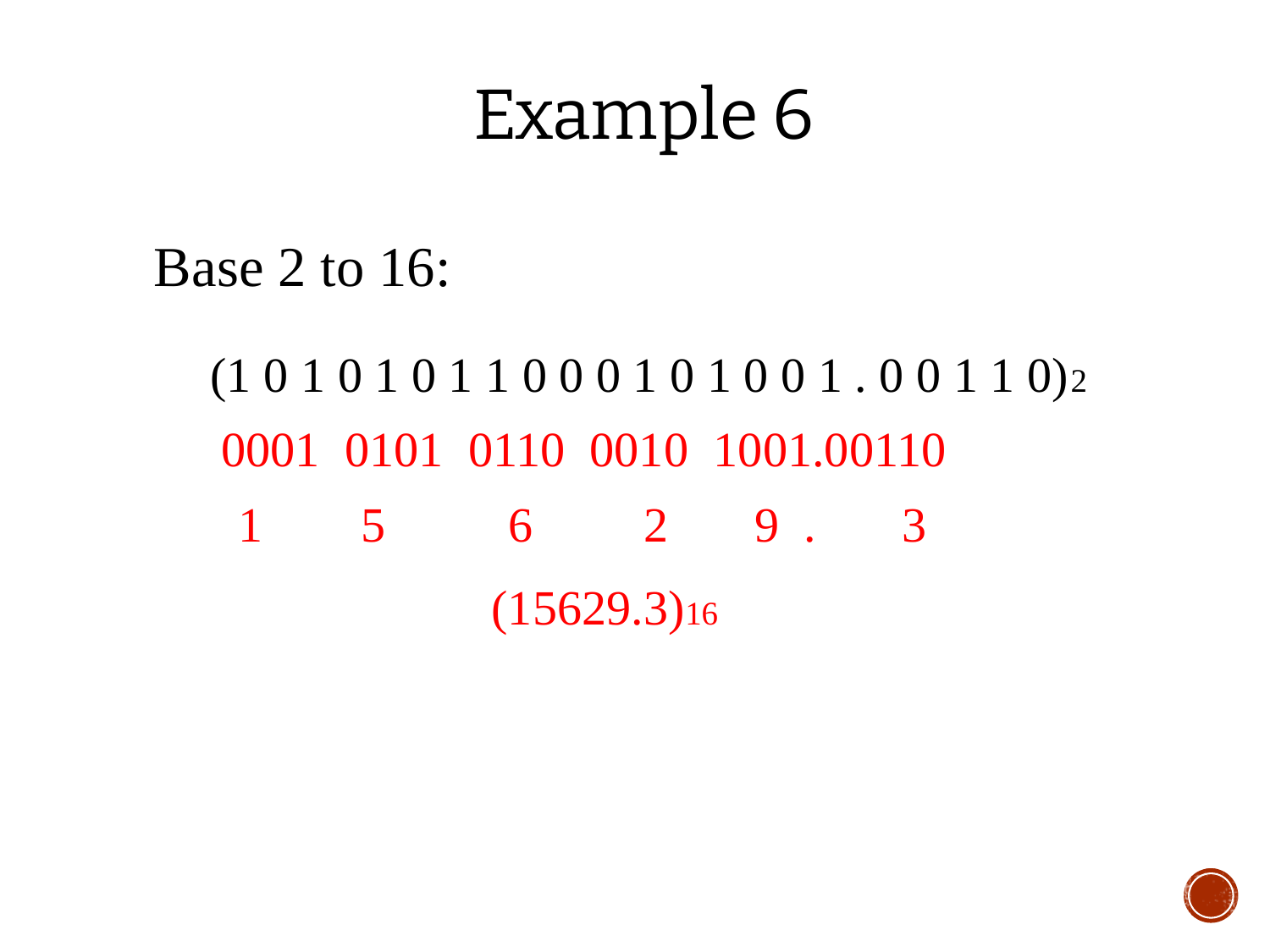

Example 6
Base 2 to 16:
(1 0 1 0 1 0 1 1 0 0 0 1 0 1 0 0 1 . 0 0 1 1 0)2
0001  0101  0110  0010  1001.00110
1        5          6         2       9  .       3
(15629.3)16